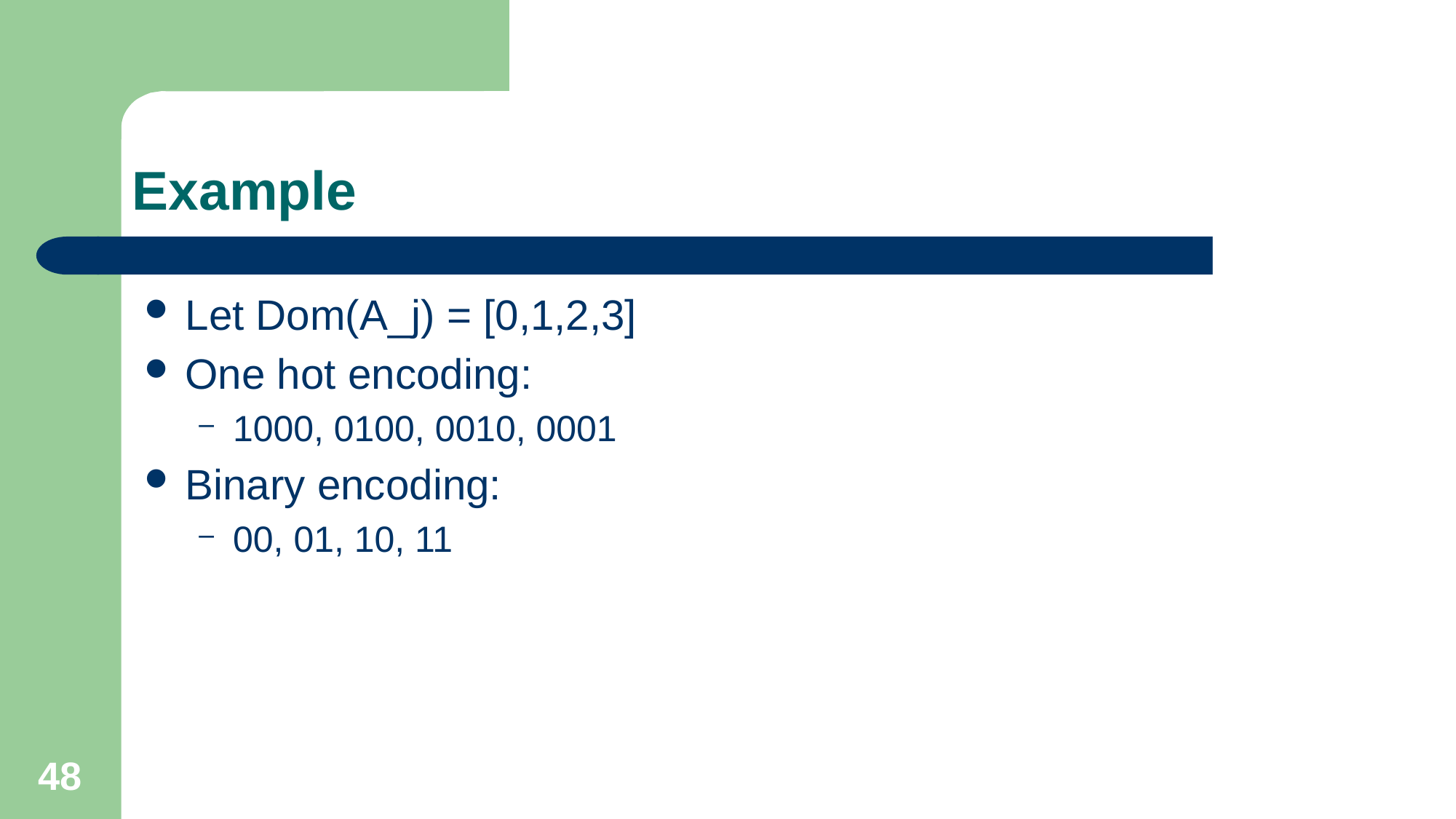

# Example
Let Dom(A_j) = [0,1,2,3]
One hot encoding:
1000, 0100, 0010, 0001
Binary encoding:
00, 01, 10, 11
48